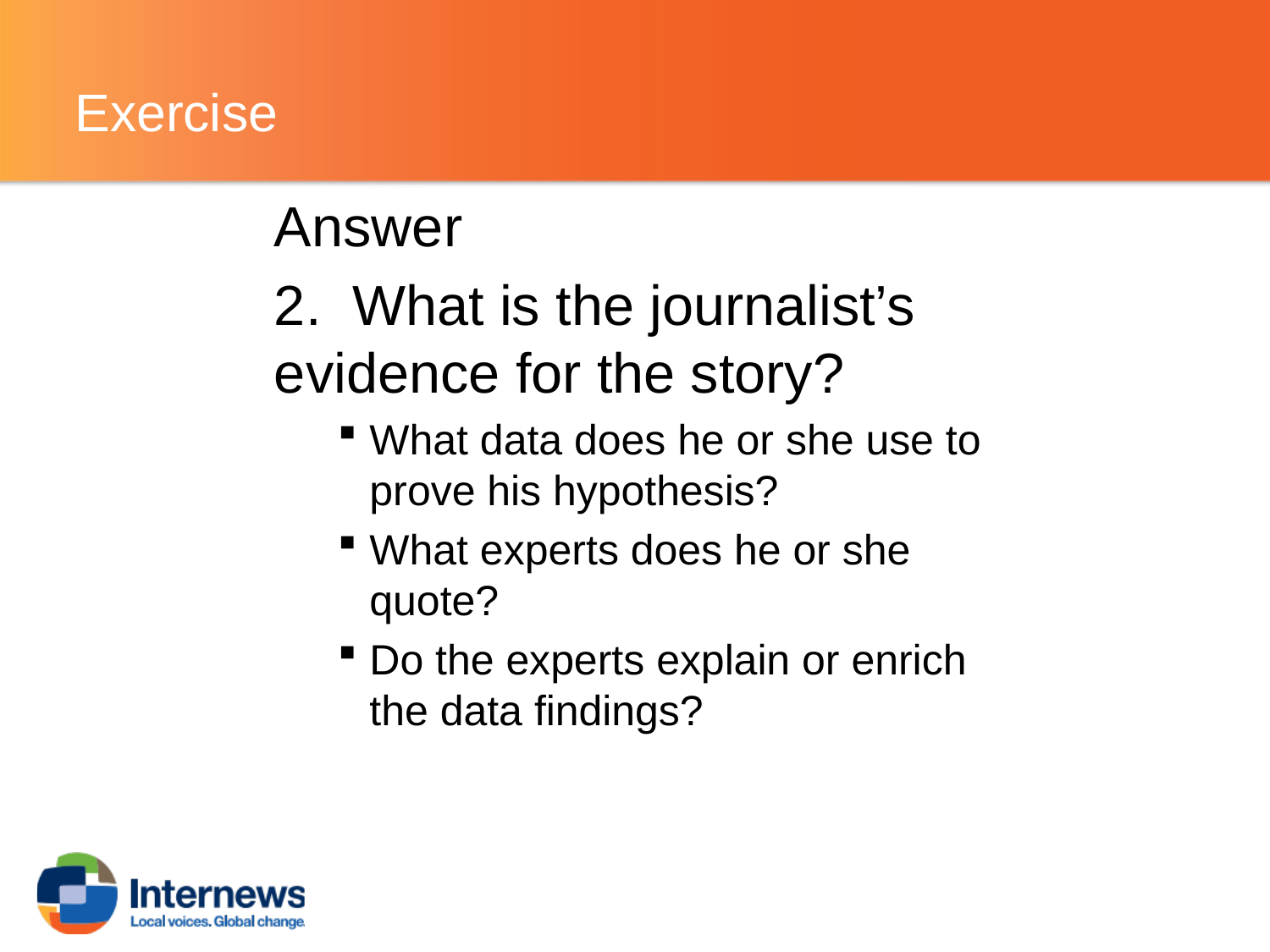

# Exercise
Answer
2.  What is the journalist’s evidence for the story?
What data does he or she use to prove his hypothesis?
What experts does he or she quote?
Do the experts explain or enrich the data findings?